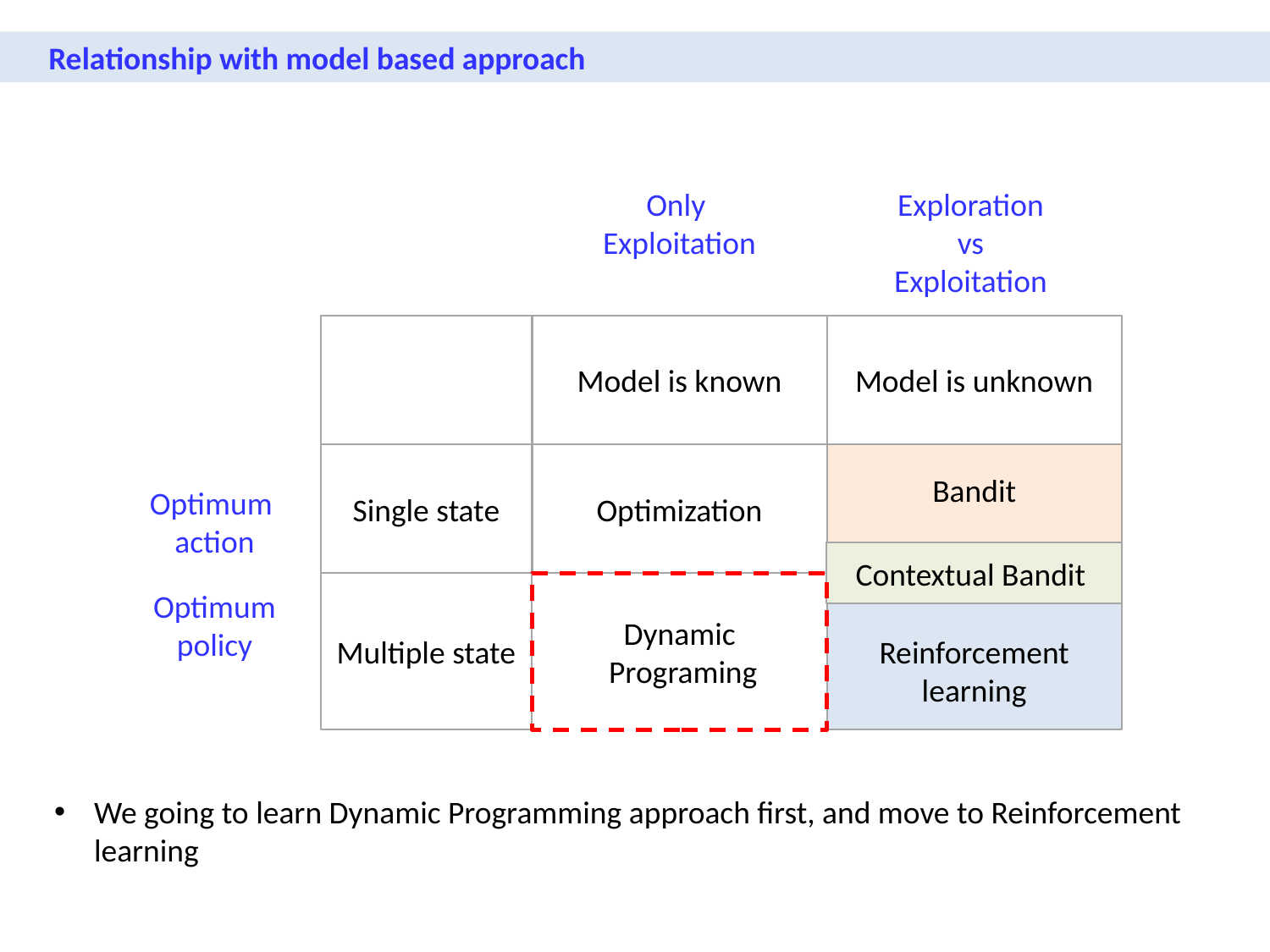

Relationship with model based approach
Only
Exploitation
Exploration
vs
Exploitation

Model is known
Model is unknown
Single state
Optimization
Bandit

Optimum
action
Contextual Bandit
Multiple state
Dynamic
 Programing

Reinforcement learning
Optimum
policy
We going to learn Dynamic Programming approach first, and move to Reinforcement learning